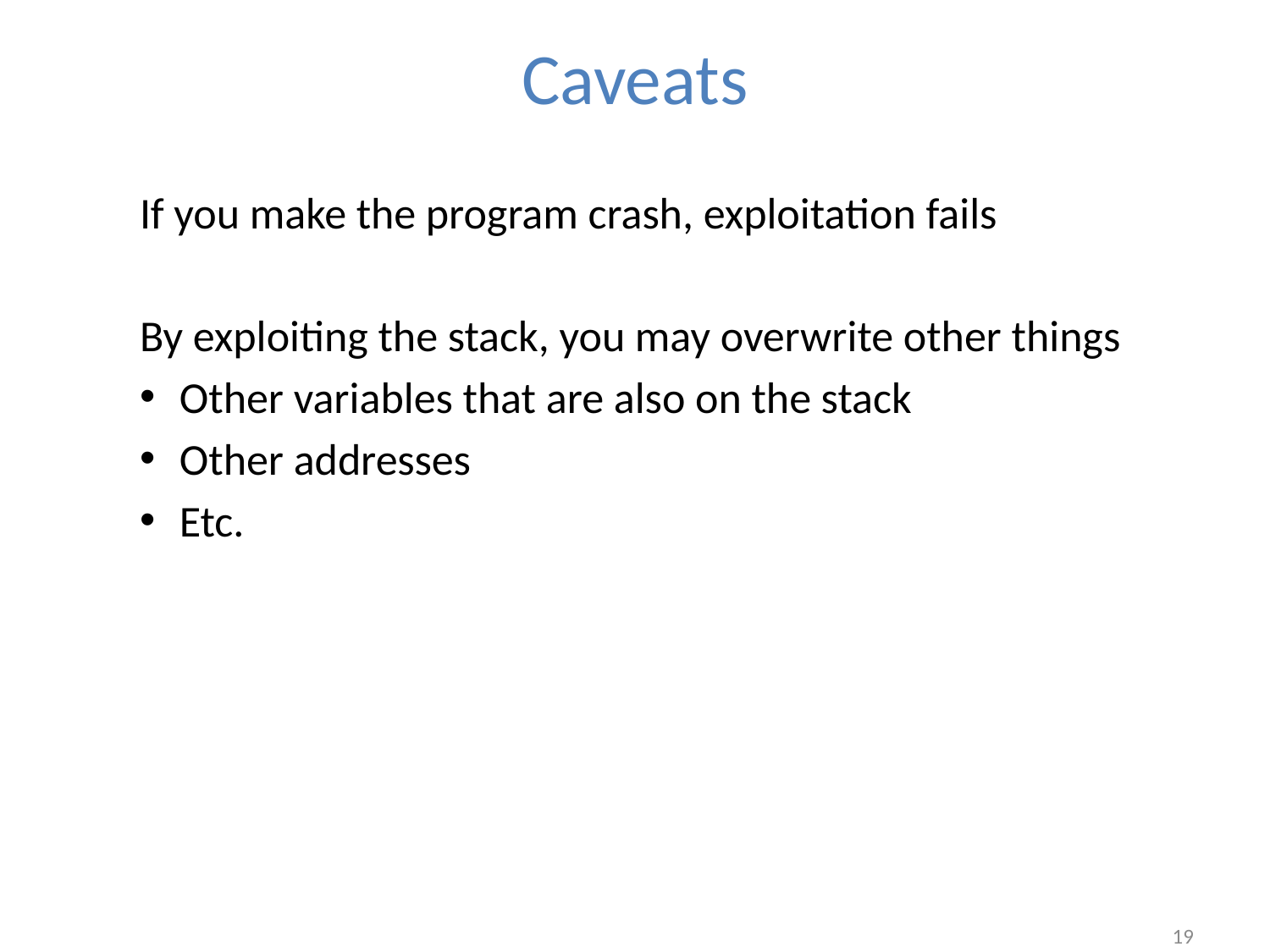

# Caveats
If you make the program crash, exploitation fails

By exploiting the stack, you may overwrite other things
Other variables that are also on the stack
Other addresses
Etc.
19